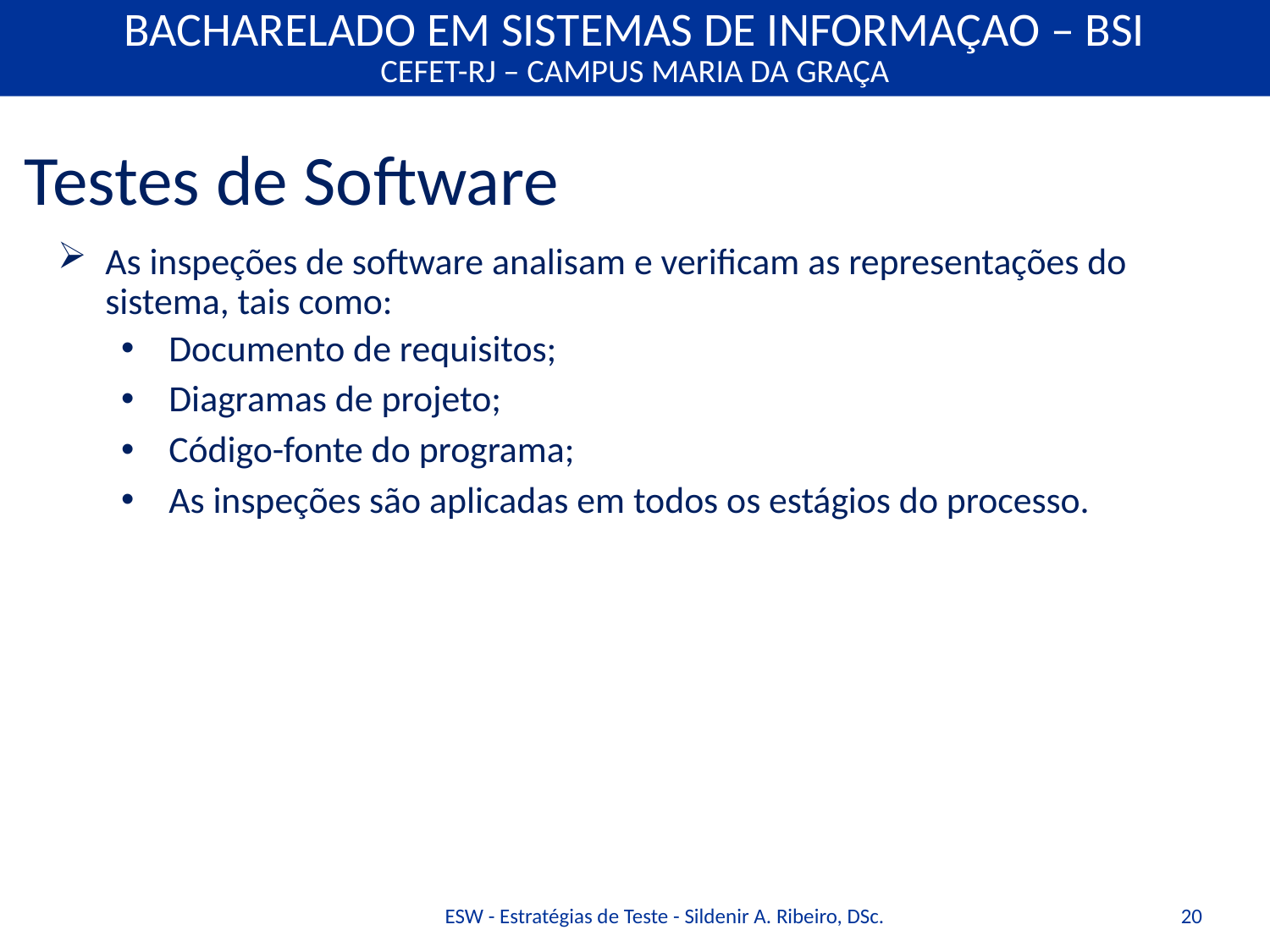

Testes de Software
As inspeções de software analisam e verificam as representações do sistema, tais como:
Documento de requisitos;
Diagramas de projeto;
Código-fonte do programa;
As inspeções são aplicadas em todos os estágios do processo.
ESW - Estratégias de Teste - Sildenir A. Ribeiro, DSc.
20